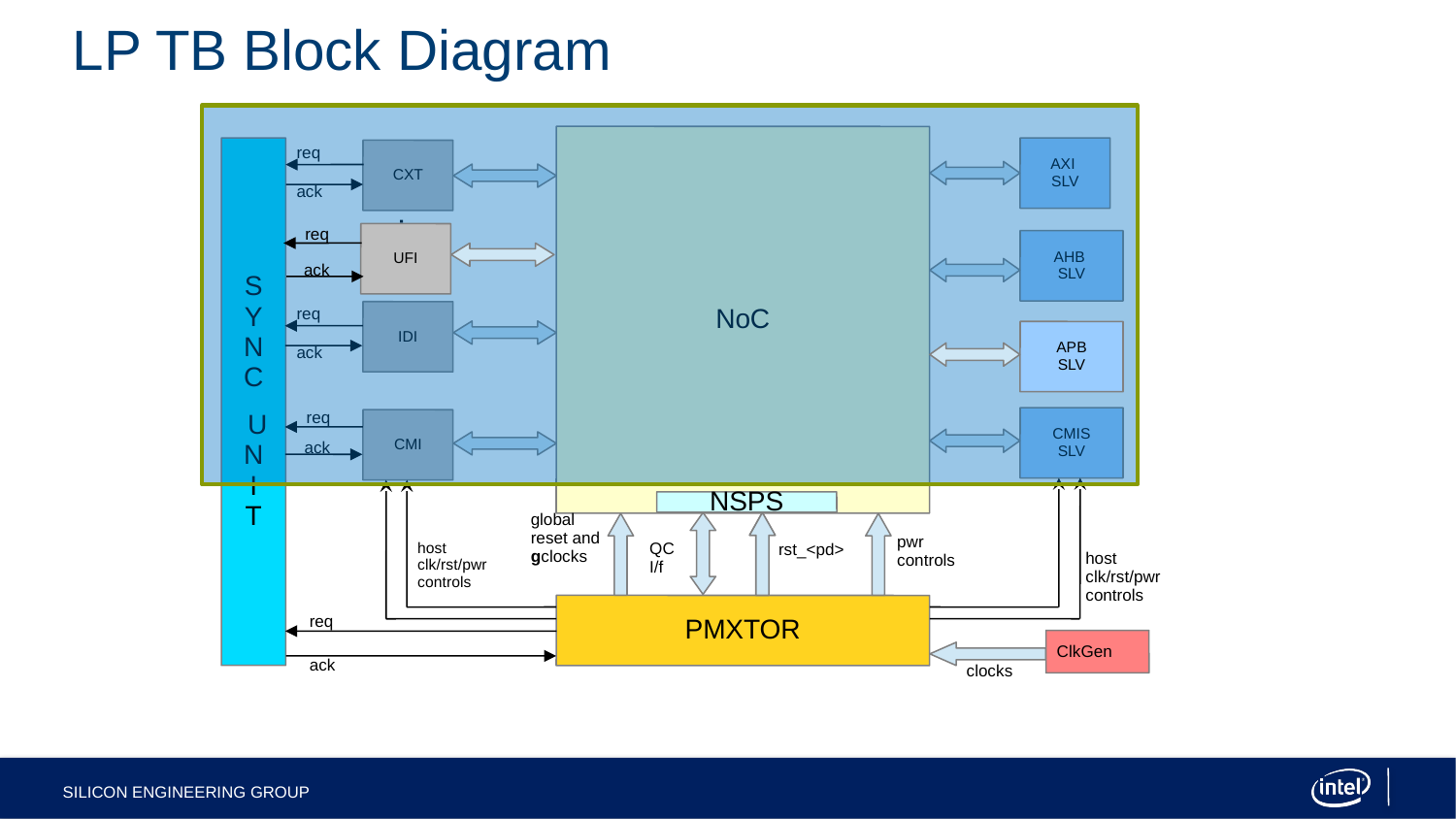

# LP TB Block Diagram

NoC
S
Y
N
C

 U
N
I
T
req
AXI
SLV
CXT

ack

AHB
SLV

req
IDI

ack

req
CMIS
SLV
CMI

ack

NSPS
global reset and gclocks

pwr controls
QC
I/f
host clk/rst/pwr controls
rst_<pd>
host clk/rst/pwr controls
PMXTOR

req

ClkGen

ack

clocks
req
UFI

ack

APB
SLV